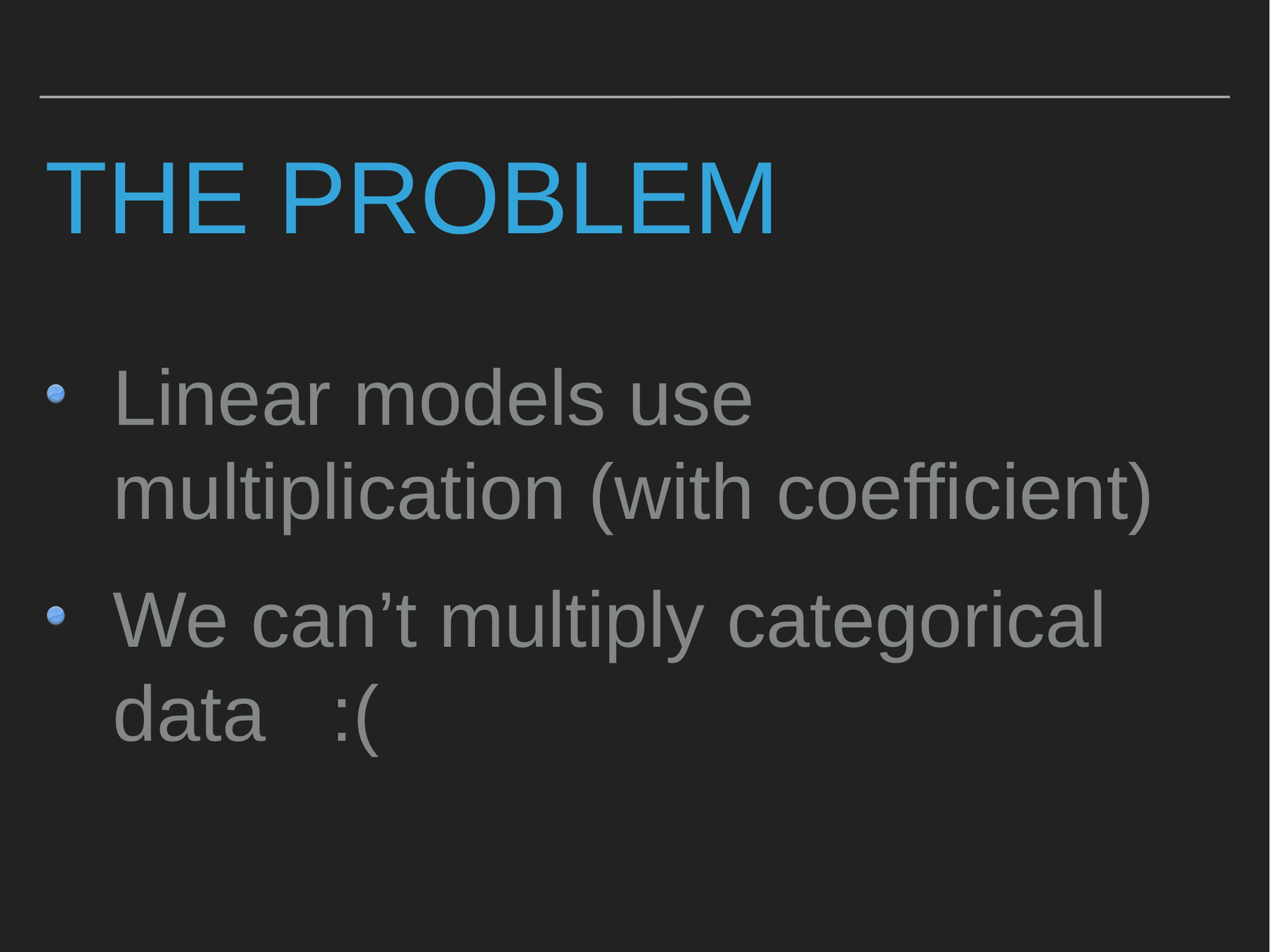

# The Problem
Linear models use multiplication (with coefficient)
We can’t multiply categorical data   :(